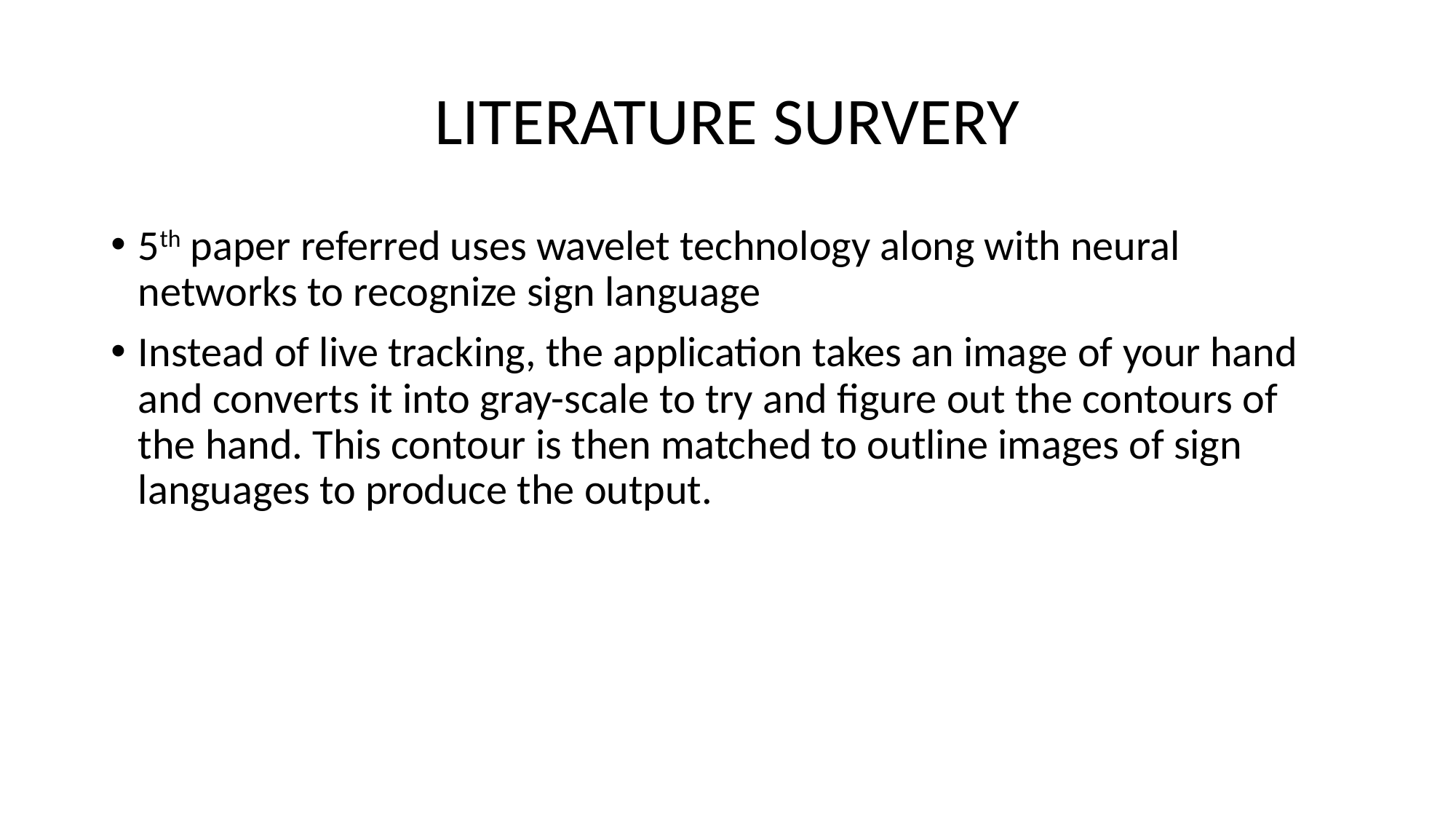

# LITERATURE SURVERY
5th paper referred uses wavelet technology along with neural networks to recognize sign language
Instead of live tracking, the application takes an image of your hand and converts it into gray-scale to try and figure out the contours of the hand. This contour is then matched to outline images of sign languages to produce the output.